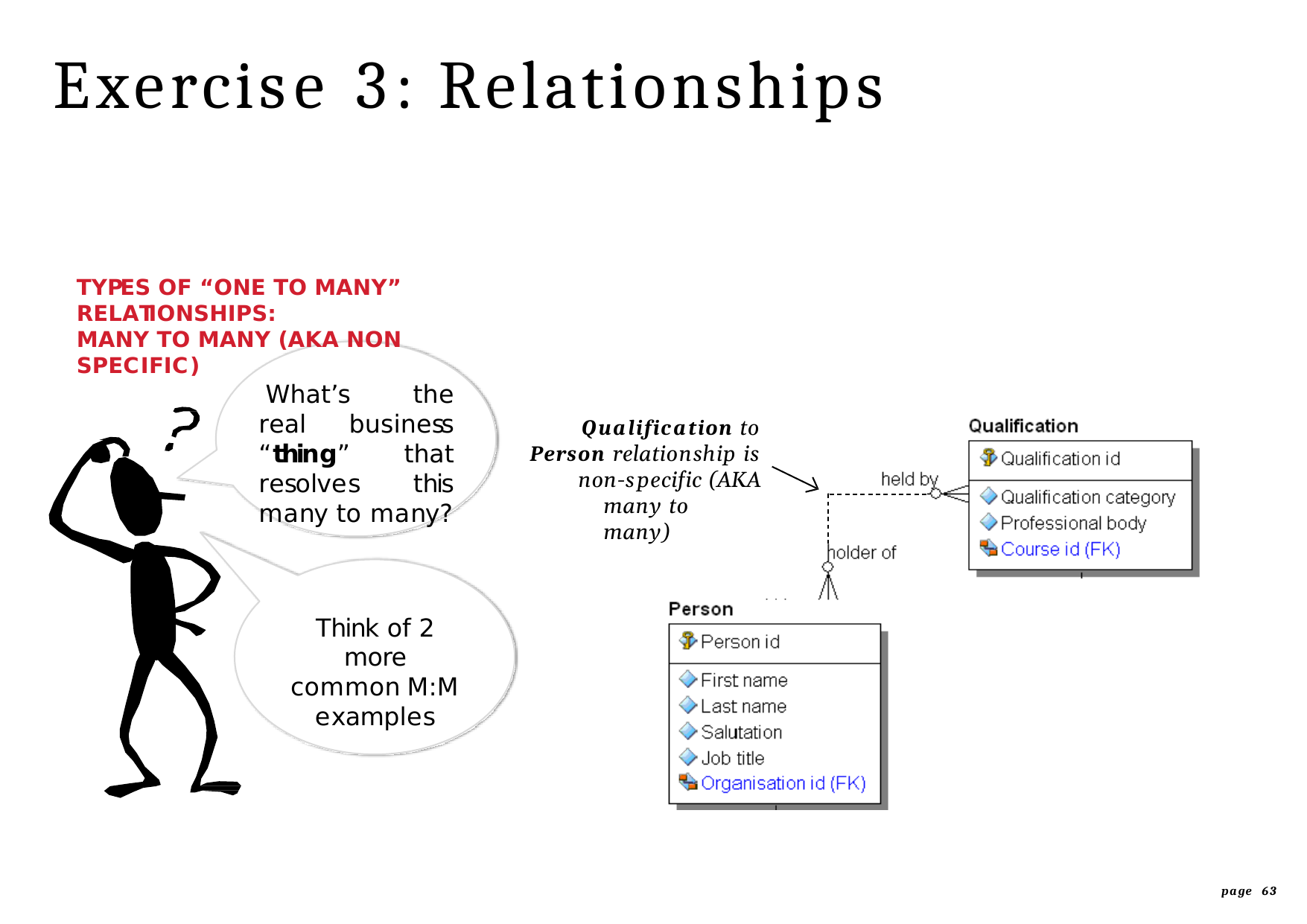

# Exercise 3: Relationships
TYPES OF “ONE TO MANY” RELATIONSHIPS:
MANY TO MANY (AKA NON SPECIFIC)

What’s the real business “thing” that resolves this many to many?

Qualification to

Person relationship is

non-specific (AKA

many to many)

Think of 2 more common M:M examples

page   63